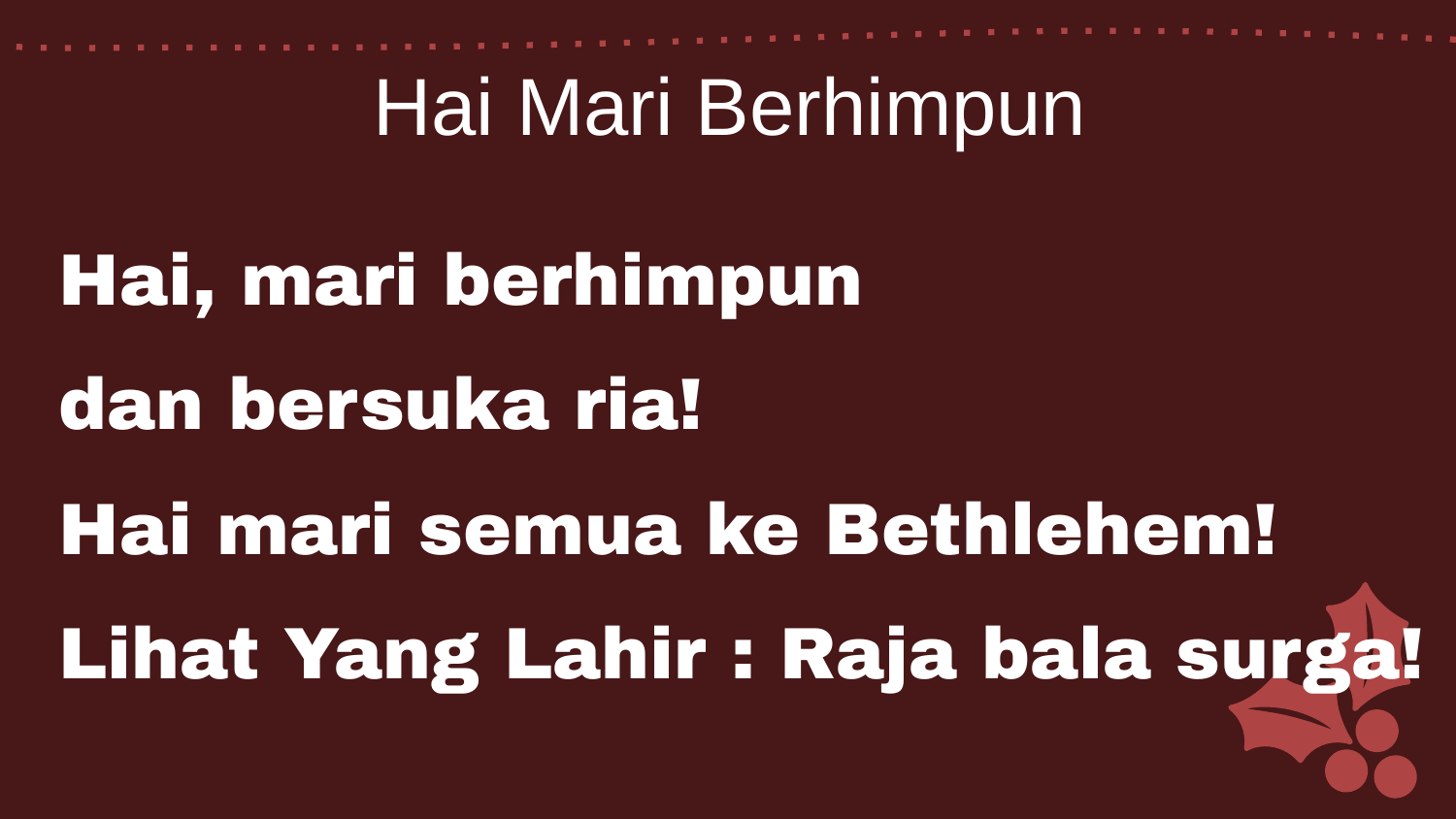

Hai Mari Berhimpun
Hai, mari berhimpun
dan bersuka ria!
Hai mari semua ke Bethlehem!
Lihat Yang Lahir : Raja bala surga!